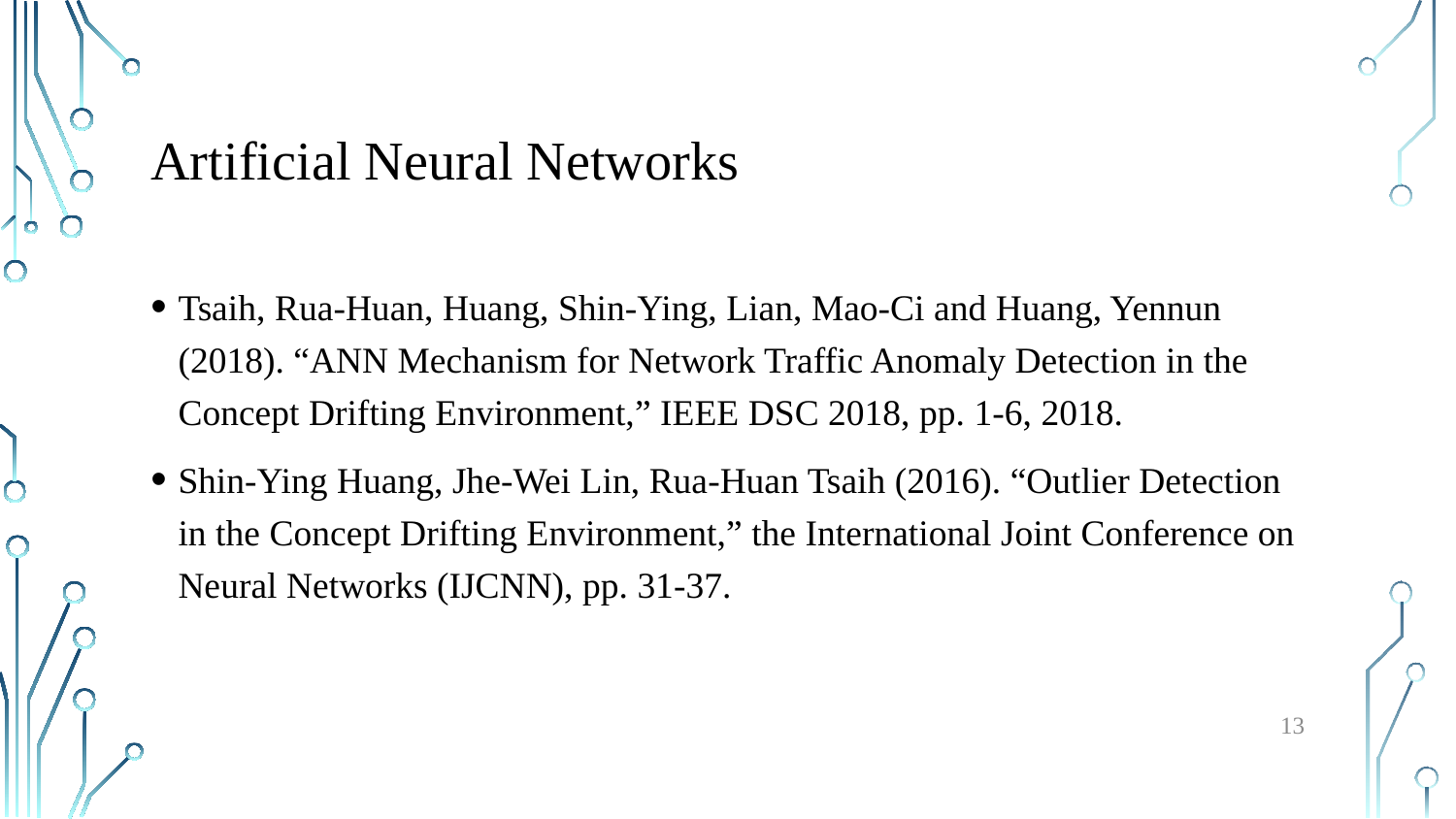

# Artificial Neural Networks
Tsaih, Rua-Huan, Huang, Shin-Ying, Lian, Mao-Ci and Huang, Yennun (2018). “ANN Mechanism for Network Traffic Anomaly Detection in the Concept Drifting Environment,” IEEE DSC 2018, pp. 1-6, 2018.
Shin-Ying Huang, Jhe-Wei Lin, Rua-Huan Tsaih (2016). “Outlier Detection in the Concept Drifting Environment,” the International Joint Conference on Neural Networks (IJCNN), pp. 31-37.
13